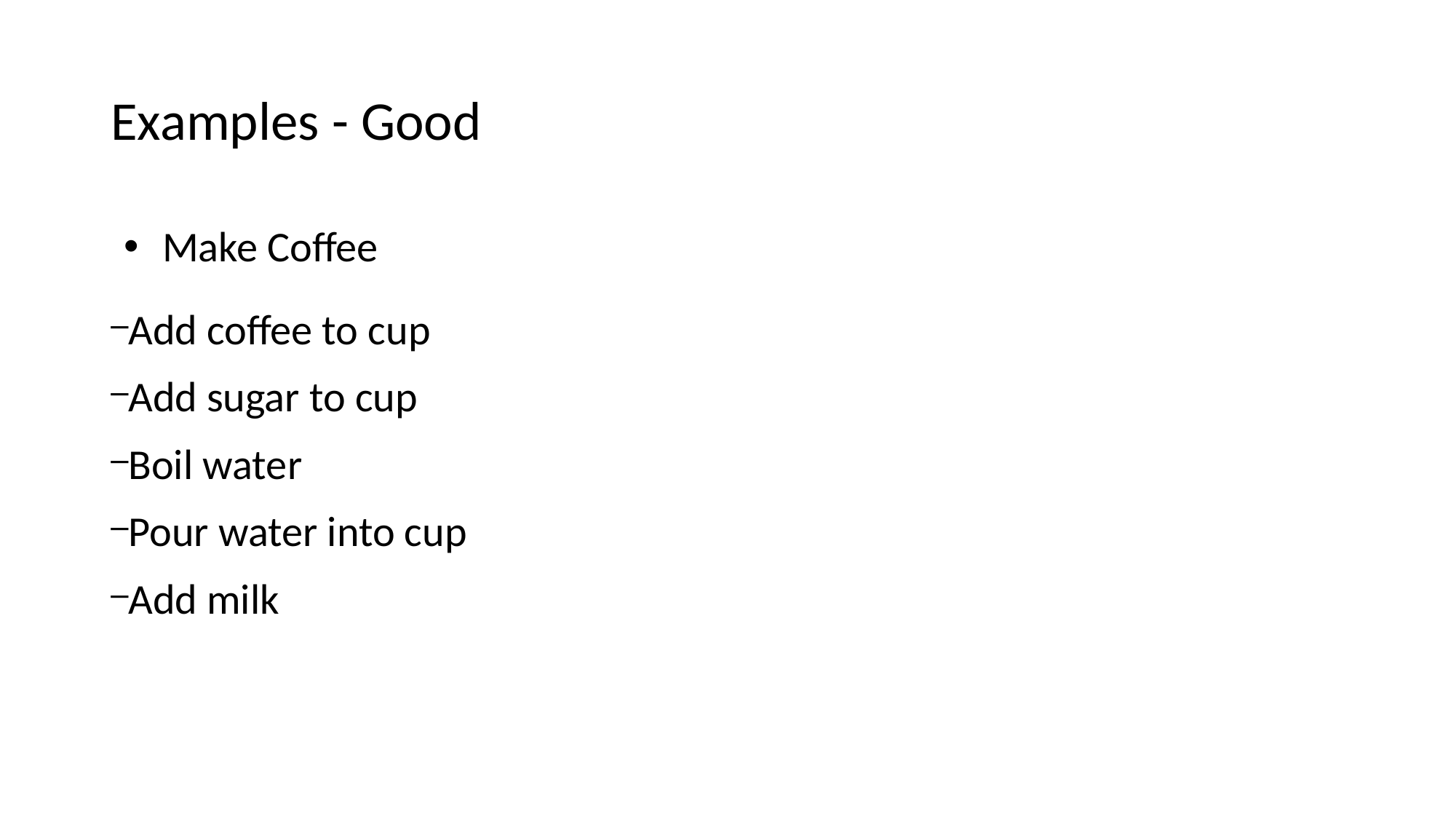

Examples - Good
Make Coffee
Add coffee to cup
Add sugar to cup
Boil water
Pour water into cup
Add milk